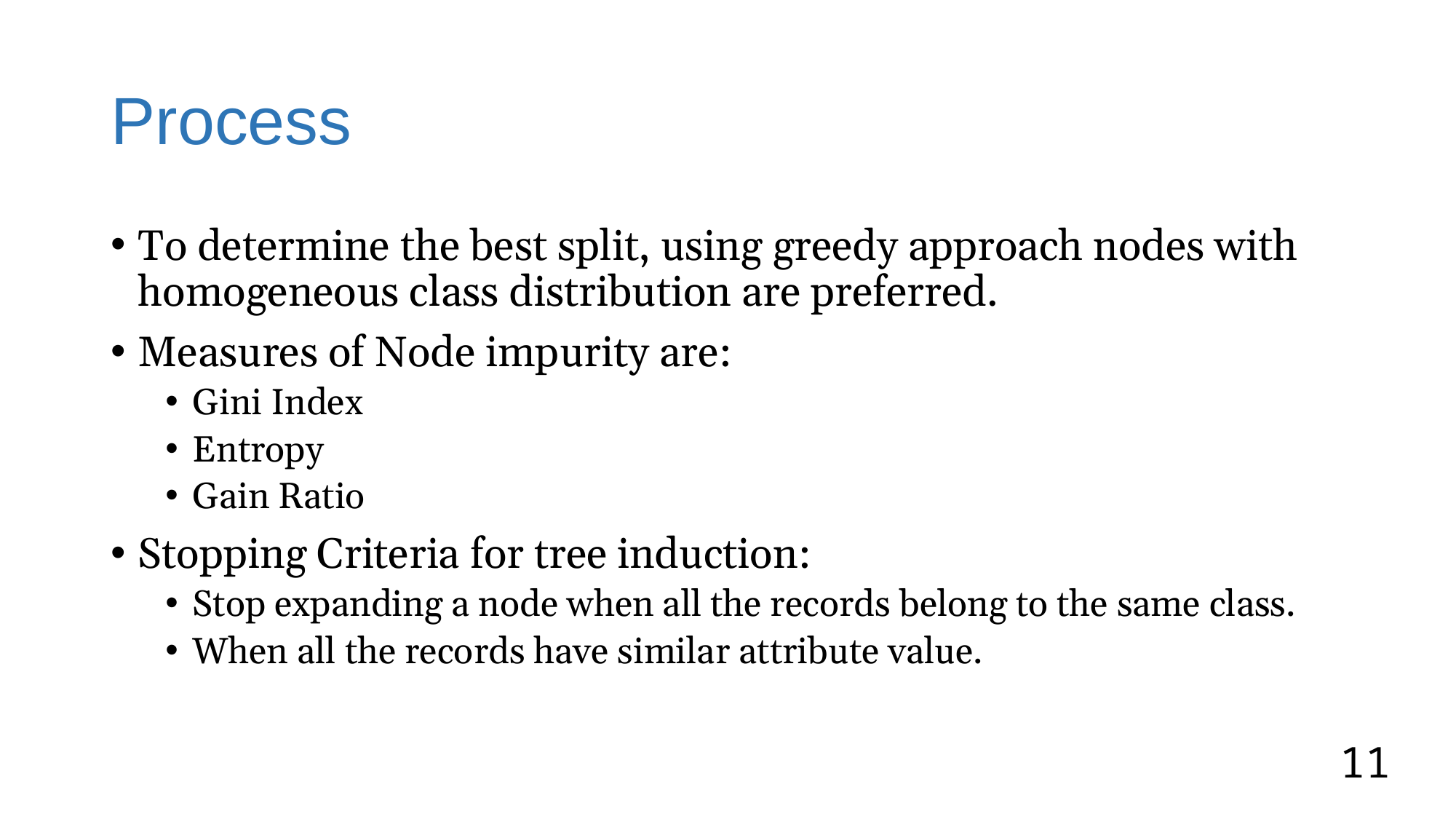

# Process
To determine the best split, using greedy approach nodes with homogeneous class distribution are preferred.
Measures of Node impurity are:
Gini Index
Entropy
Gain Ratio
Stopping Criteria for tree induction:
Stop expanding a node when all the records belong to the same class.
When all the records have similar attribute value.
11